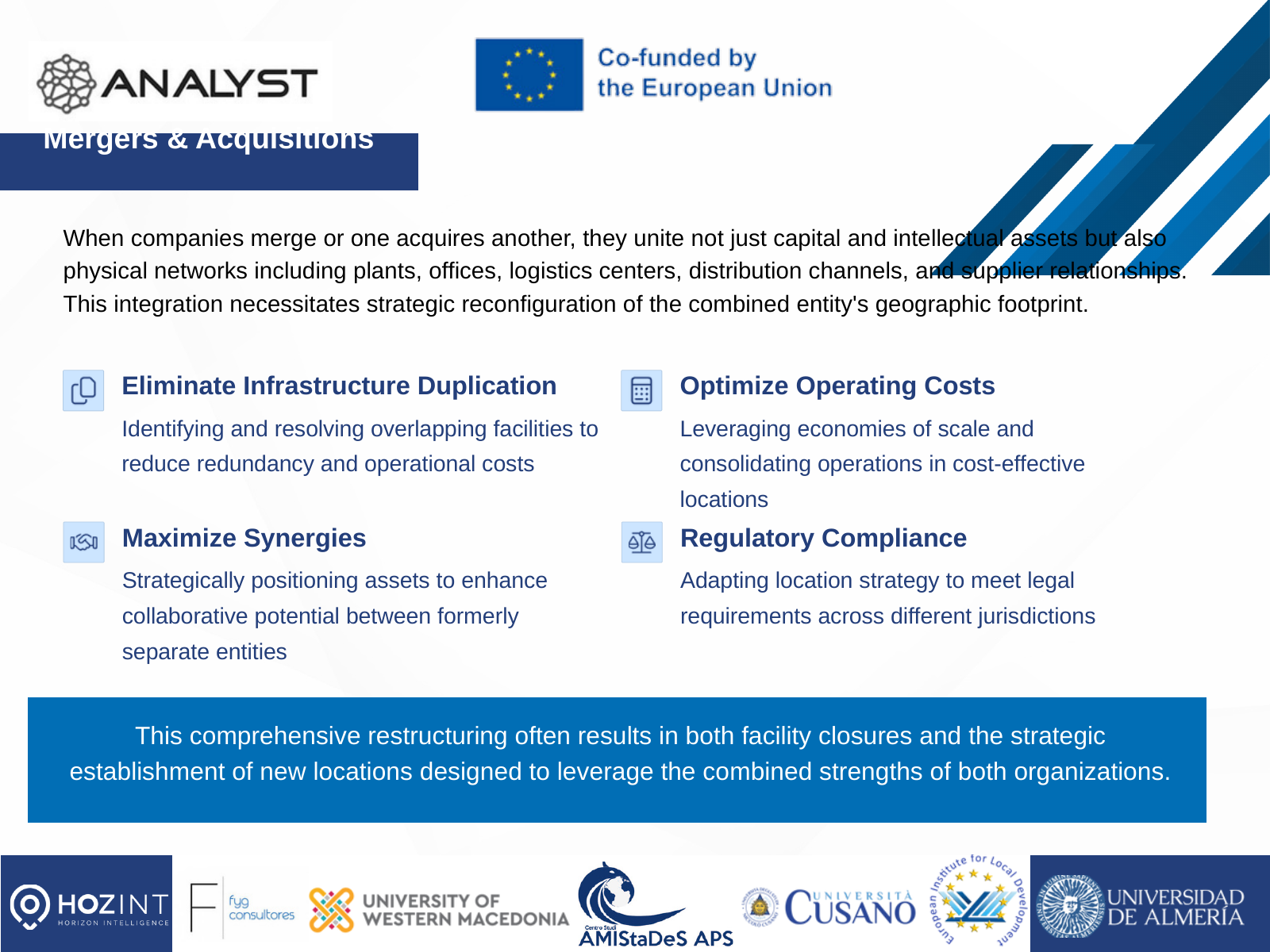

Mergers & Acquisitions

When companies merge or one acquires another, they unite not just capital and intellectual assets but also physical networks including plants, offices, logistics centers, distribution channels, and supplier relationships. This integration necessitates strategic reconfiguration of the combined entity's geographic footprint.

Eliminate Infrastructure Duplication

Optimize Operating Costs

Identifying and resolving overlapping facilities to reduce redundancy and operational costs

Leveraging economies of scale and consolidating operations in cost-effective locations

Maximize Synergies

Regulatory Compliance

Strategically positioning assets to enhance collaborative potential between formerly separate entities

Adapting location strategy to meet legal requirements across different jurisdictions

This comprehensive restructuring often results in both facility closures and the strategic establishment of new locations designed to leverage the combined strengths of both organizations.